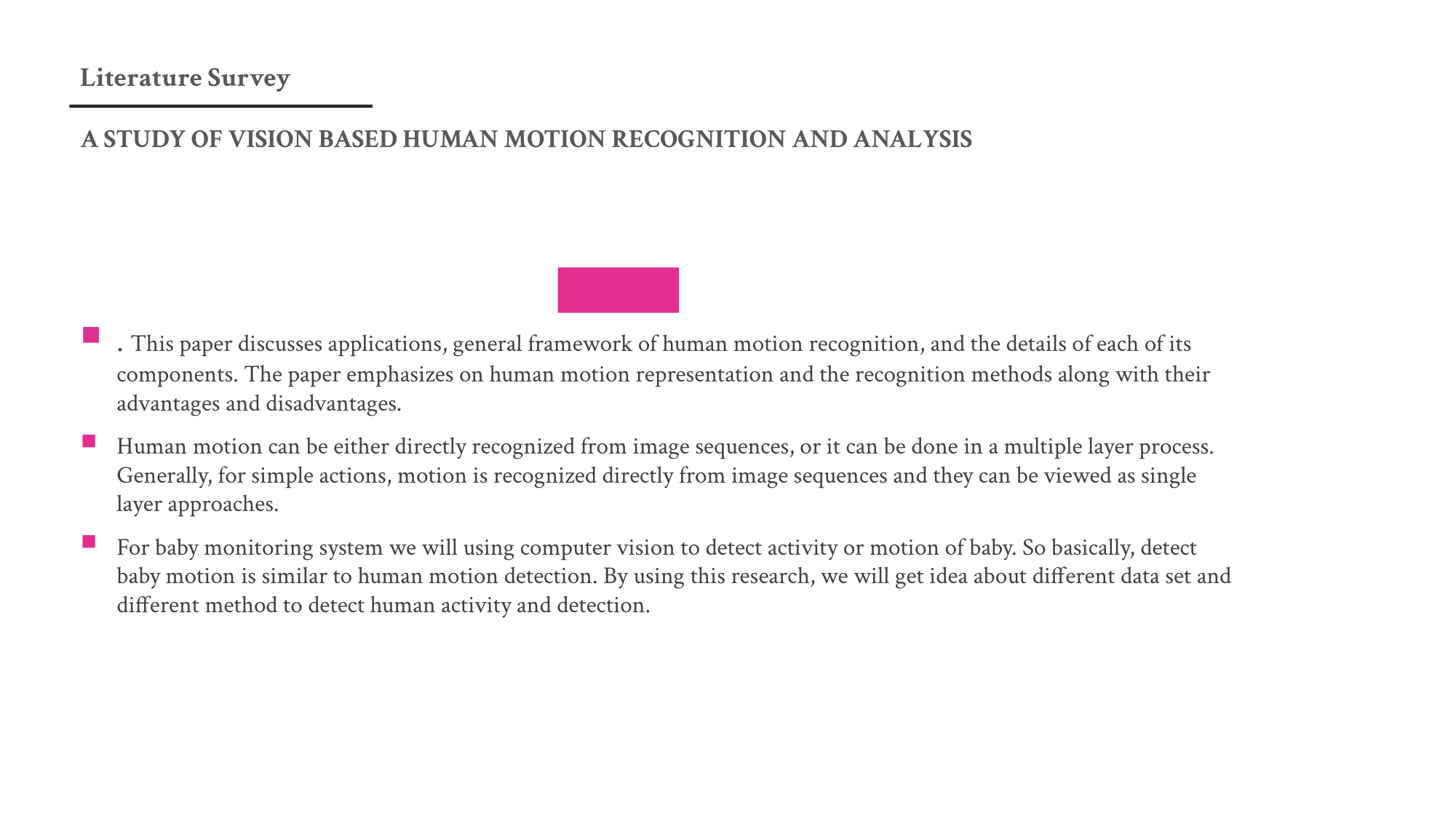

Literature Survey
# A Study of Vision based Human Motion Recognition and Analysis
. This paper discusses applications, general framework of human motion recognition, and the details of each of its components. The paper emphasizes on human motion representation and the recognition methods along with their advantages and disadvantages.
Human motion can be either directly recognized from image sequences, or it can be done in a multiple layer process. Generally, for simple actions, motion is recognized directly from image sequences and they can be viewed as single layer approaches.
For baby monitoring system we will using computer vision to detect activity or motion of baby. So basically, detect baby motion is similar to human motion detection. By using this research, we will get idea about different data set and different method to detect human activity and detection.